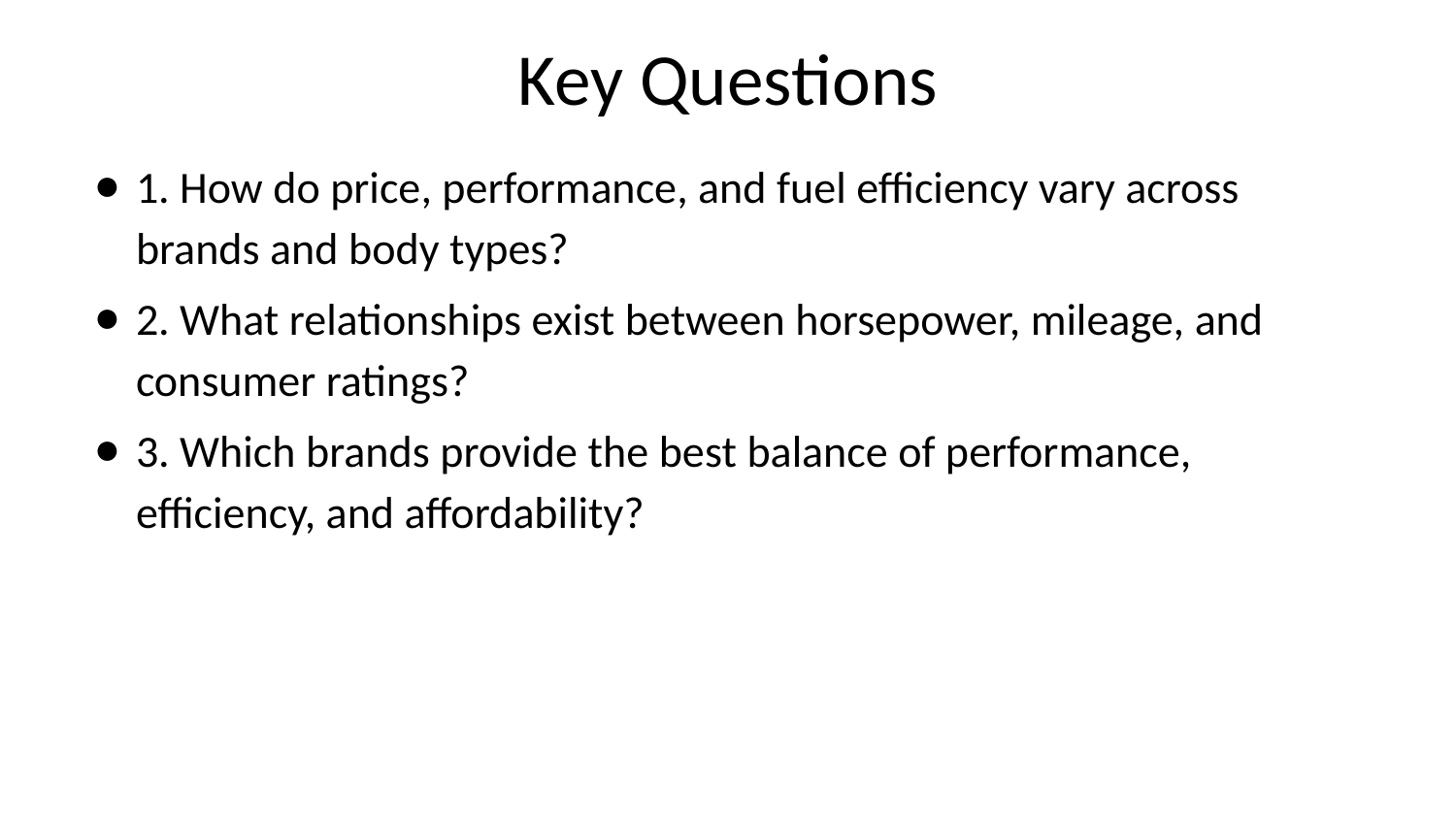

# Key Questions
1. How do price, performance, and fuel efficiency vary across brands and body types?
2. What relationships exist between horsepower, mileage, and consumer ratings?
3. Which brands provide the best balance of performance, efficiency, and affordability?